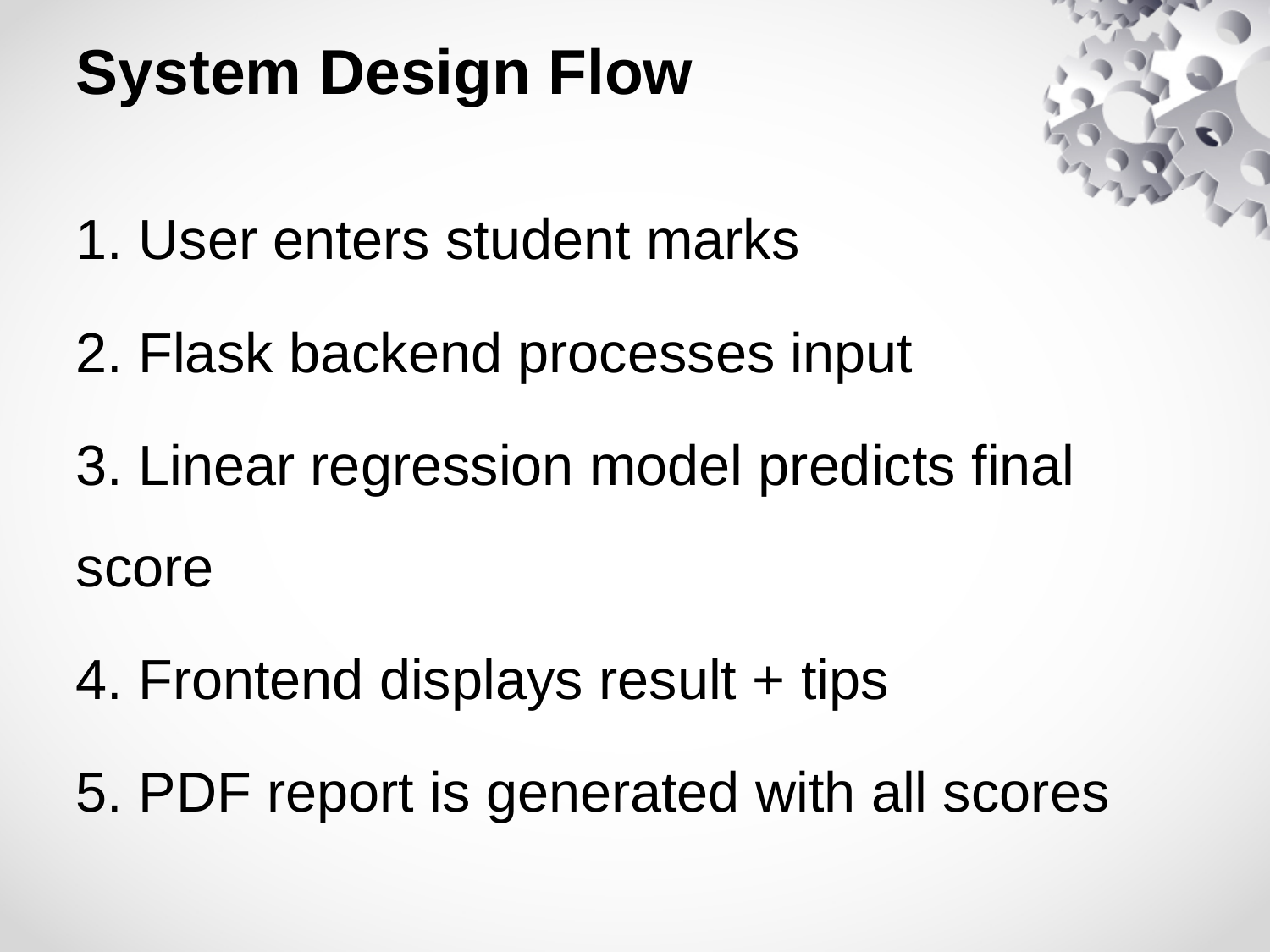

# System Design Flow
1. User enters student marks
2. Flask backend processes input
3. Linear regression model predicts final score
4. Frontend displays result + tips
5. PDF report is generated with all scores